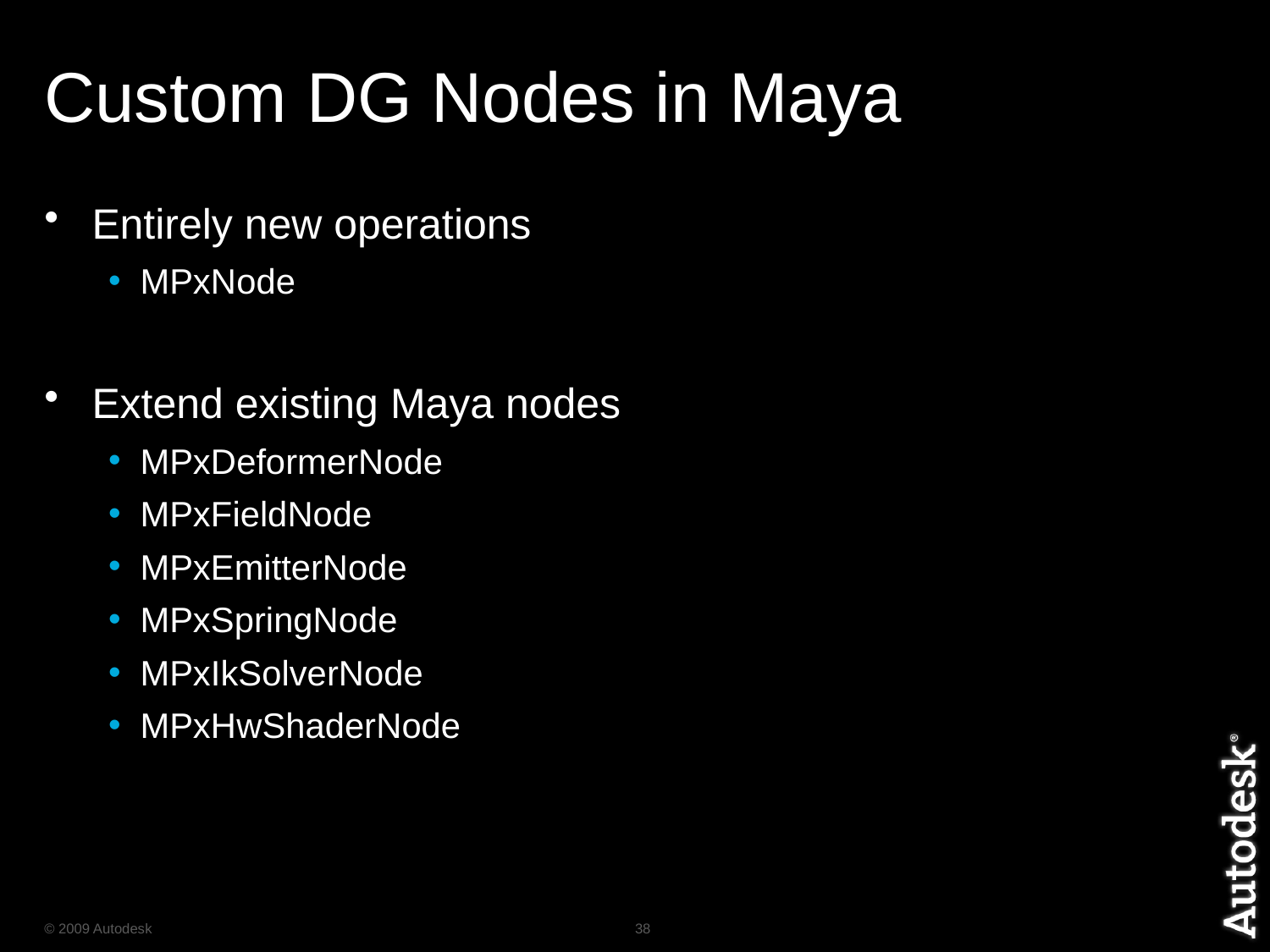

# Custom DG Nodes in Maya
Entirely new operations
MPxNode

Extend existing Maya nodes
MPxDeformerNode
MPxFieldNode
MPxEmitterNode
MPxSpringNode
MPxIkSolverNode
MPxHwShaderNode